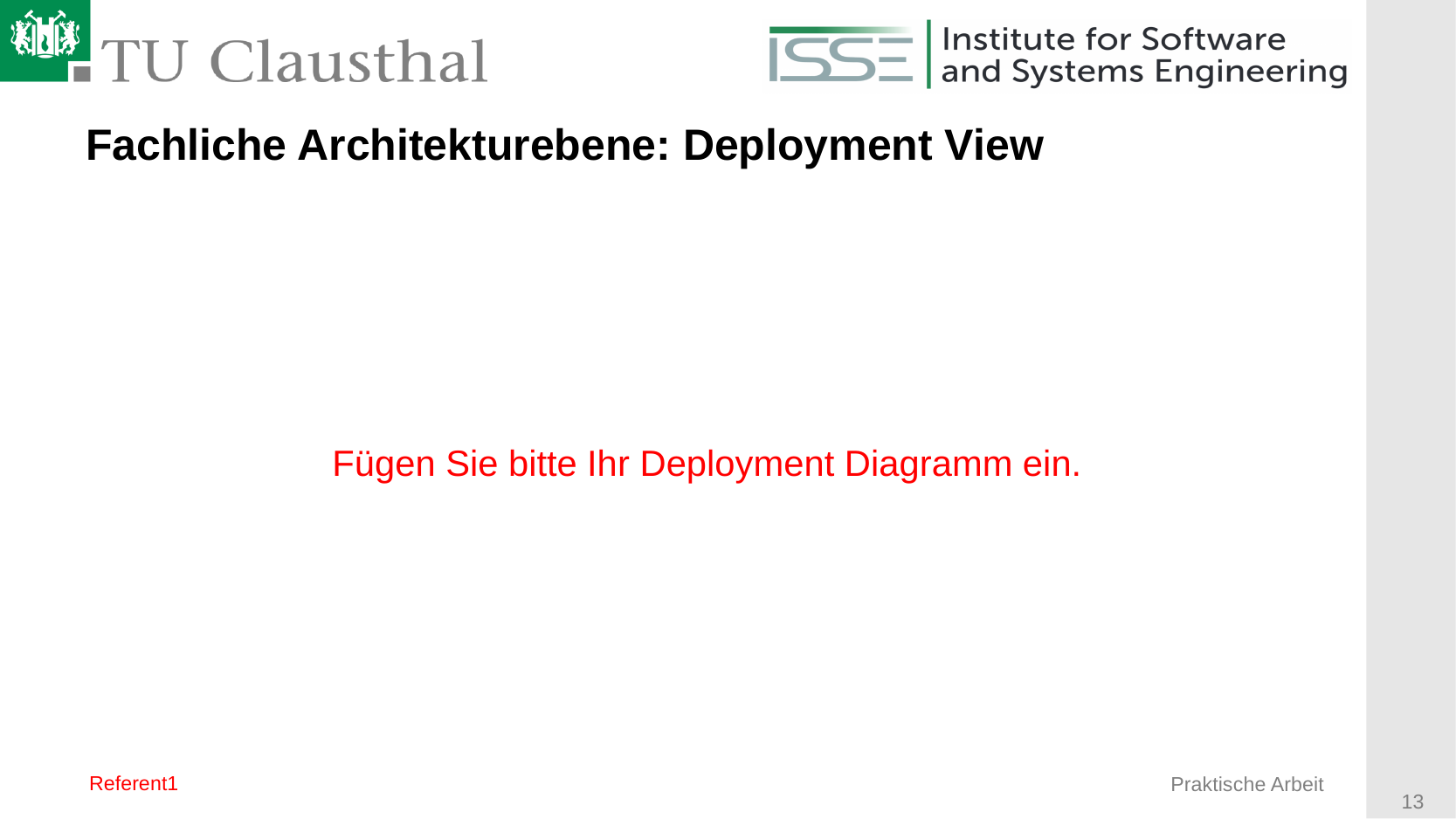

# Fachliche Architekturebene: Deployment View
Fügen Sie bitte Ihr Deployment Diagramm ein.